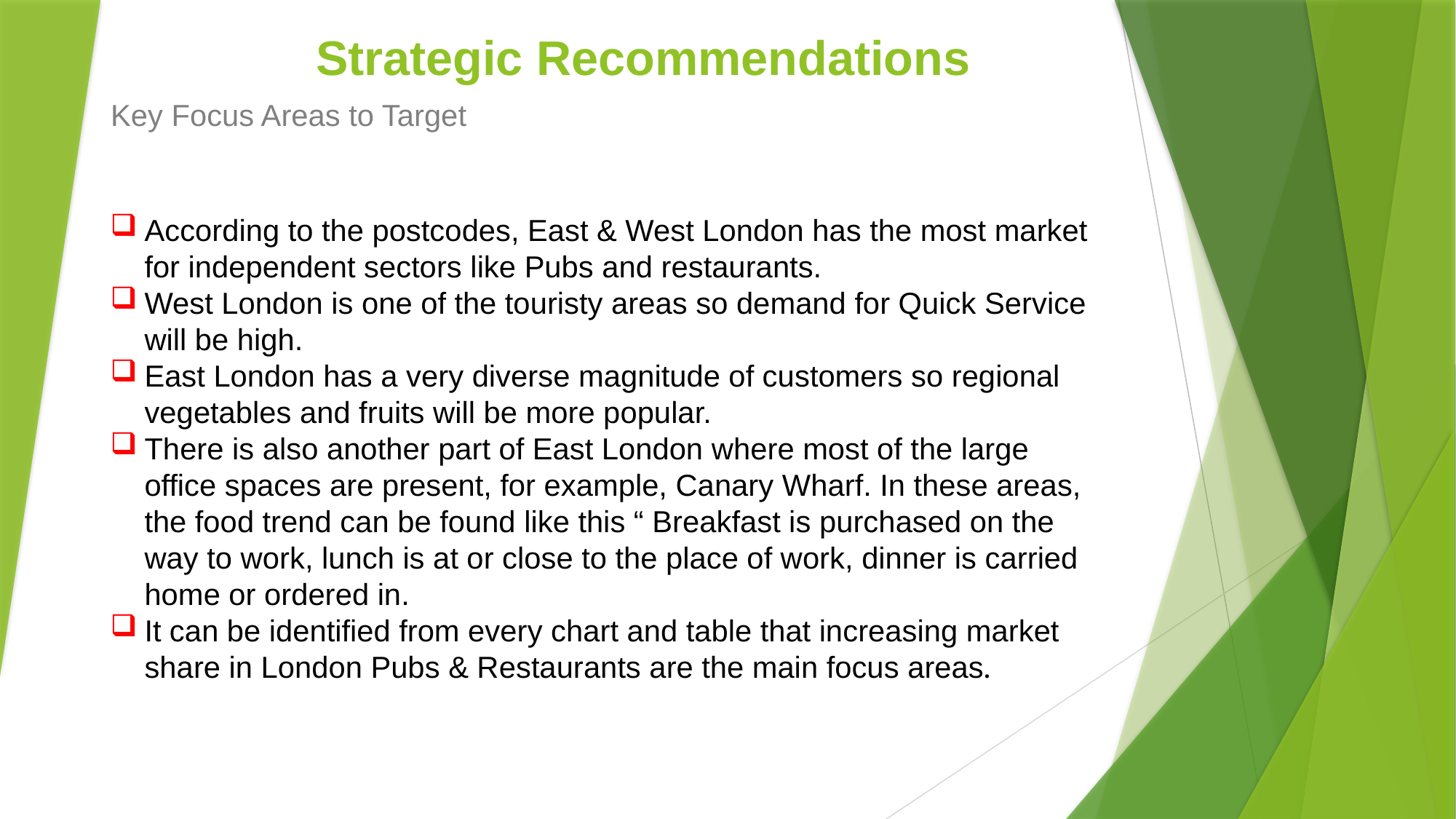

# Strategic Recommendations
Key Focus Areas to Target
According to the postcodes, East & West London has the most market for independent sectors like Pubs and restaurants.
West London is one of the touristy areas so demand for Quick Service will be high.
East London has a very diverse magnitude of customers so regional vegetables and fruits will be more popular.
There is also another part of East London where most of the large office spaces are present, for example, Canary Wharf. In these areas, the food trend can be found like this “ Breakfast is purchased on the way to work, lunch is at or close to the place of work, dinner is carried home or ordered in.
It can be identified from every chart and table that increasing market share in London Pubs & Restaurants are the main focus areas.